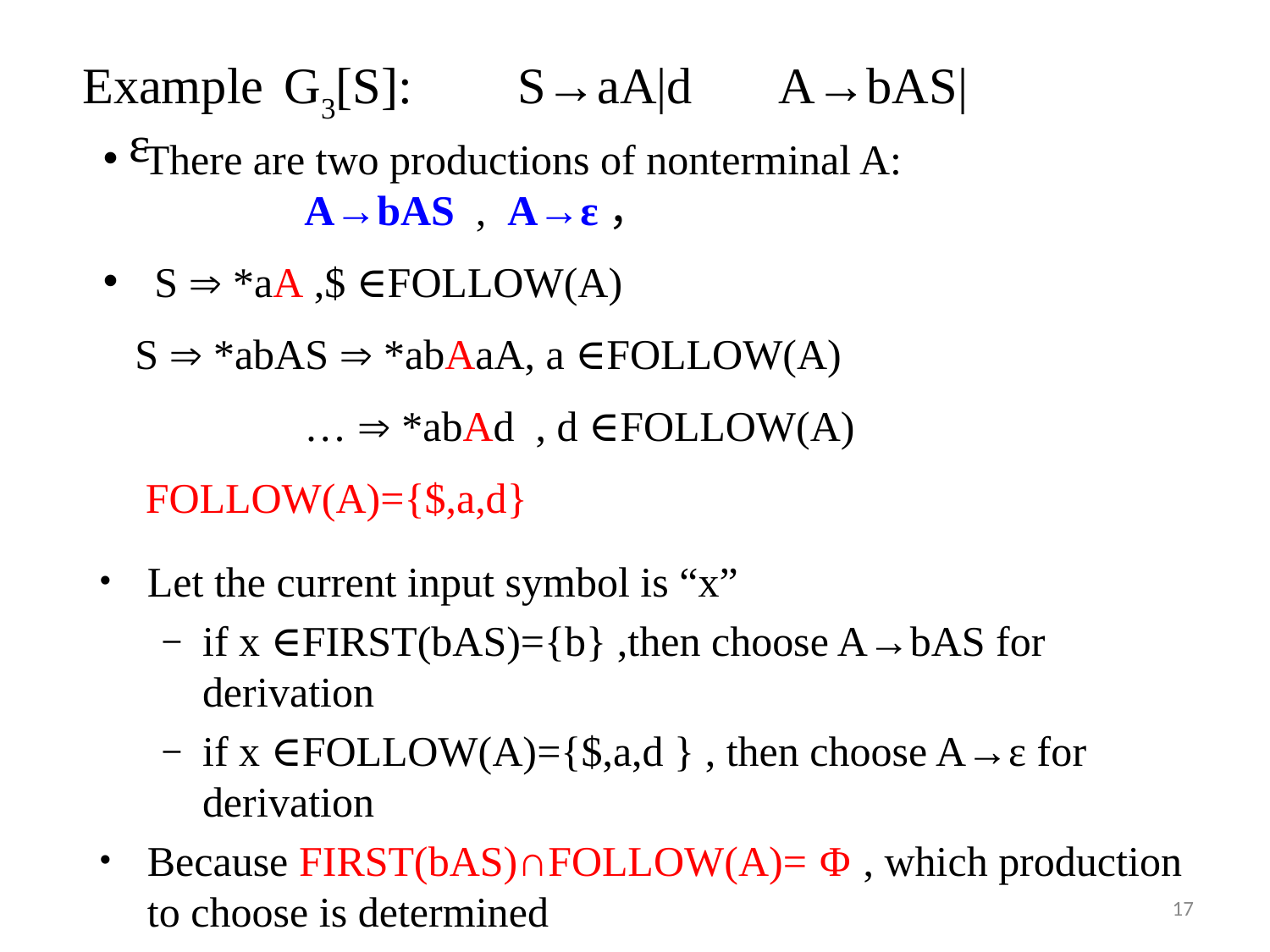

Example G3[S]:	S→aA|d 	A→bAS|ε
 There are two productions of nonterminal A:
                   A→bAS  ,  A→ε，
  S ⇒ *aA ,$ ∈FOLLOW(A)
   S ⇒ *abAS ⇒ *abAaA, a ∈FOLLOW(A)
	       … ⇒ *abAd  , d ∈FOLLOW(A)
    FOLLOW(A)={$,a,d}
Let the current input symbol is “x”
if x ∈FIRST(bAS)={b} ,then choose A→bAS for derivation
if x ∈FOLLOW(A)={$,a,d } , then choose A→ε for derivation
Because FIRST(bAS)∩FOLLOW(A)= Φ , which production to choose is determined
17